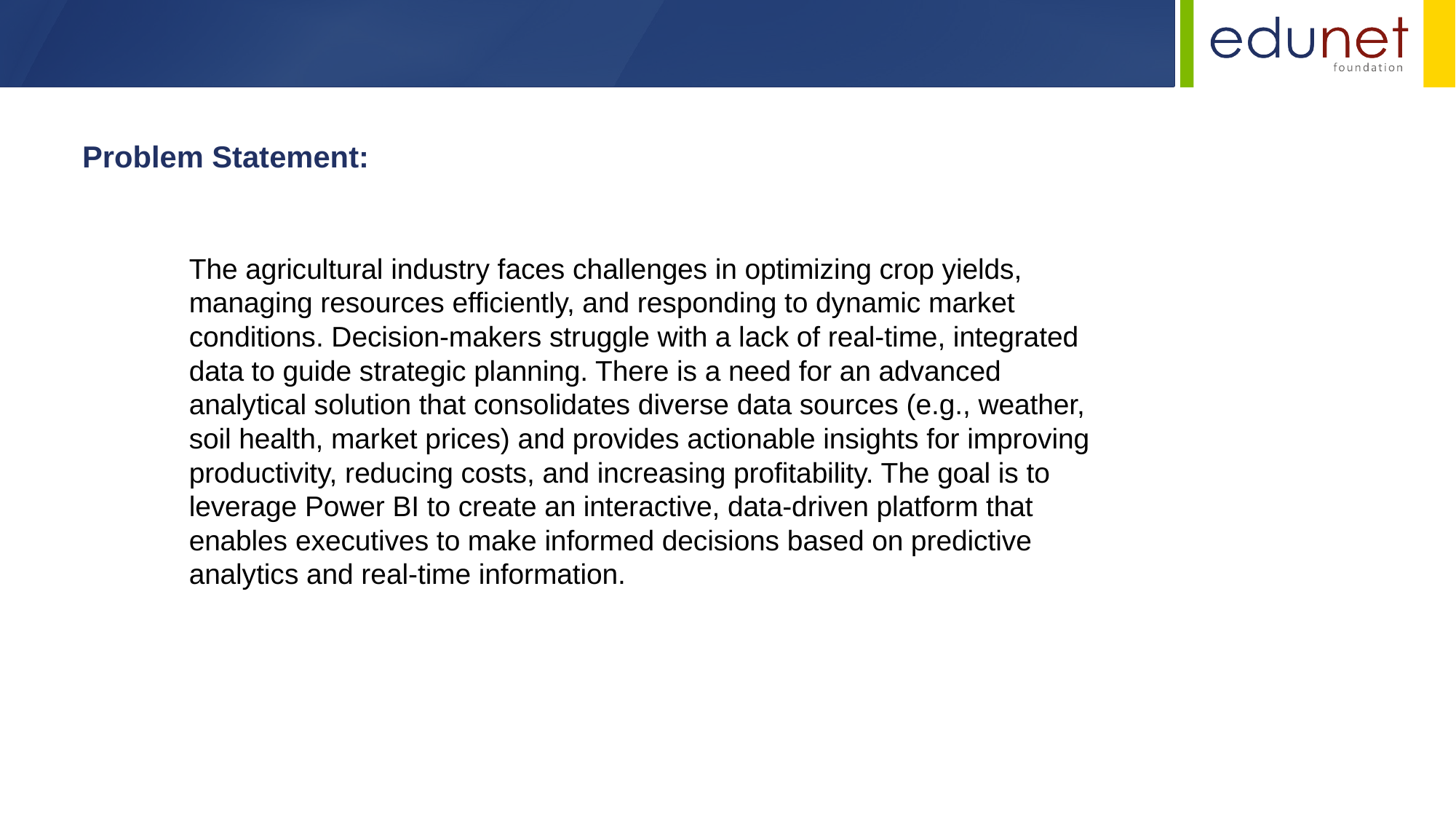

Problem Statement:
The agricultural industry faces challenges in optimizing crop yields, managing resources efficiently, and responding to dynamic market conditions. Decision-makers struggle with a lack of real-time, integrated data to guide strategic planning. There is a need for an advanced analytical solution that consolidates diverse data sources (e.g., weather, soil health, market prices) and provides actionable insights for improving productivity, reducing costs, and increasing profitability. The goal is to leverage Power BI to create an interactive, data-driven platform that enables executives to make informed decisions based on predictive analytics and real-time information.